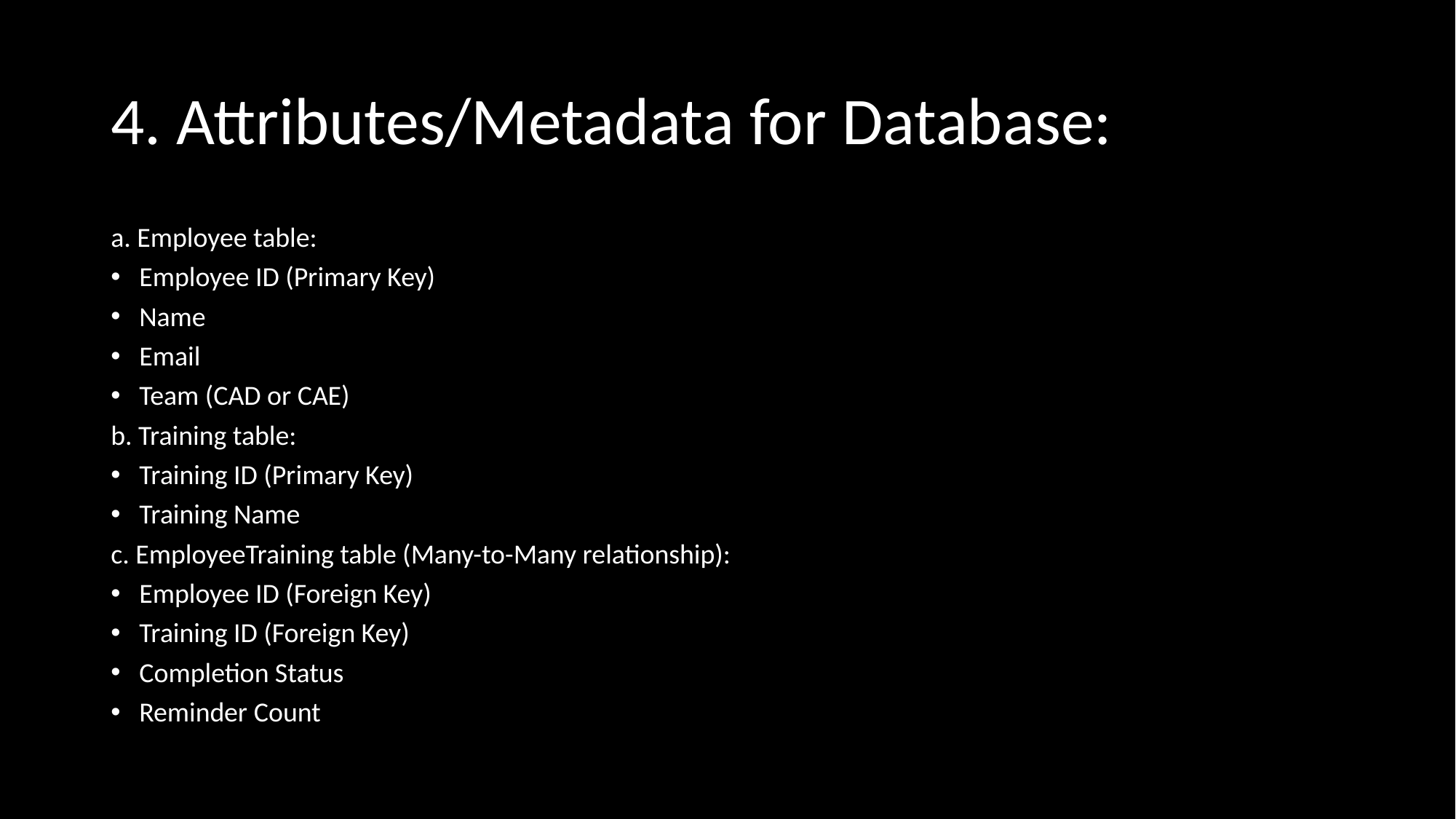

# 4. Attributes/Metadata for Database:
a. Employee table:
Employee ID (Primary Key)
Name
Email
Team (CAD or CAE)
b. Training table:
Training ID (Primary Key)
Training Name
c. EmployeeTraining table (Many-to-Many relationship):
Employee ID (Foreign Key)
Training ID (Foreign Key)
Completion Status
Reminder Count